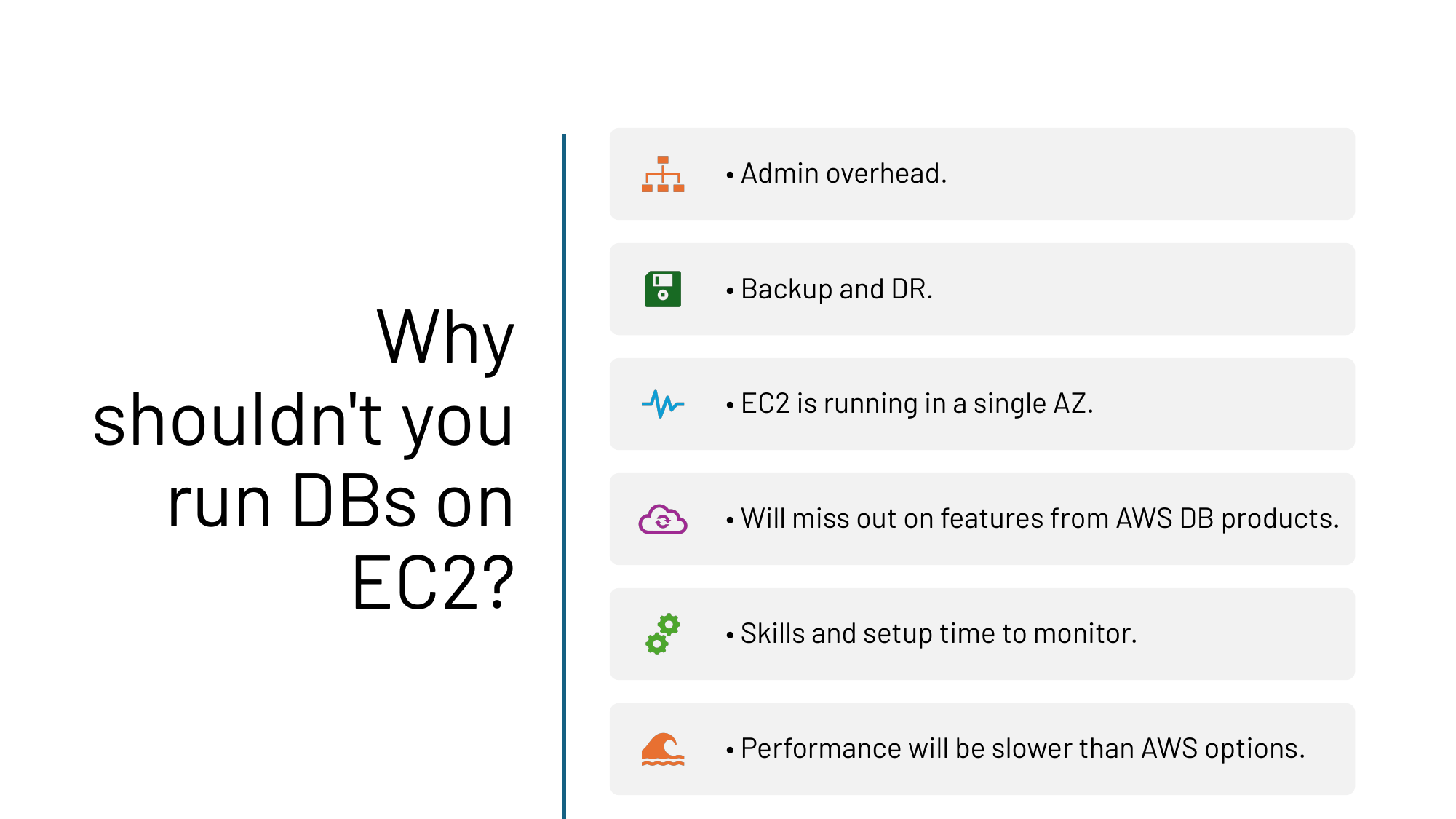

# Why shouldn't you run DBs on EC2?
• Admin overhead.
• Backup and DR.
• EC2 is running in a single AZ.
• Will miss out on features from AWS DB products.
• Skills and setup time to monitor.
• Performance will be slower than AWS options.